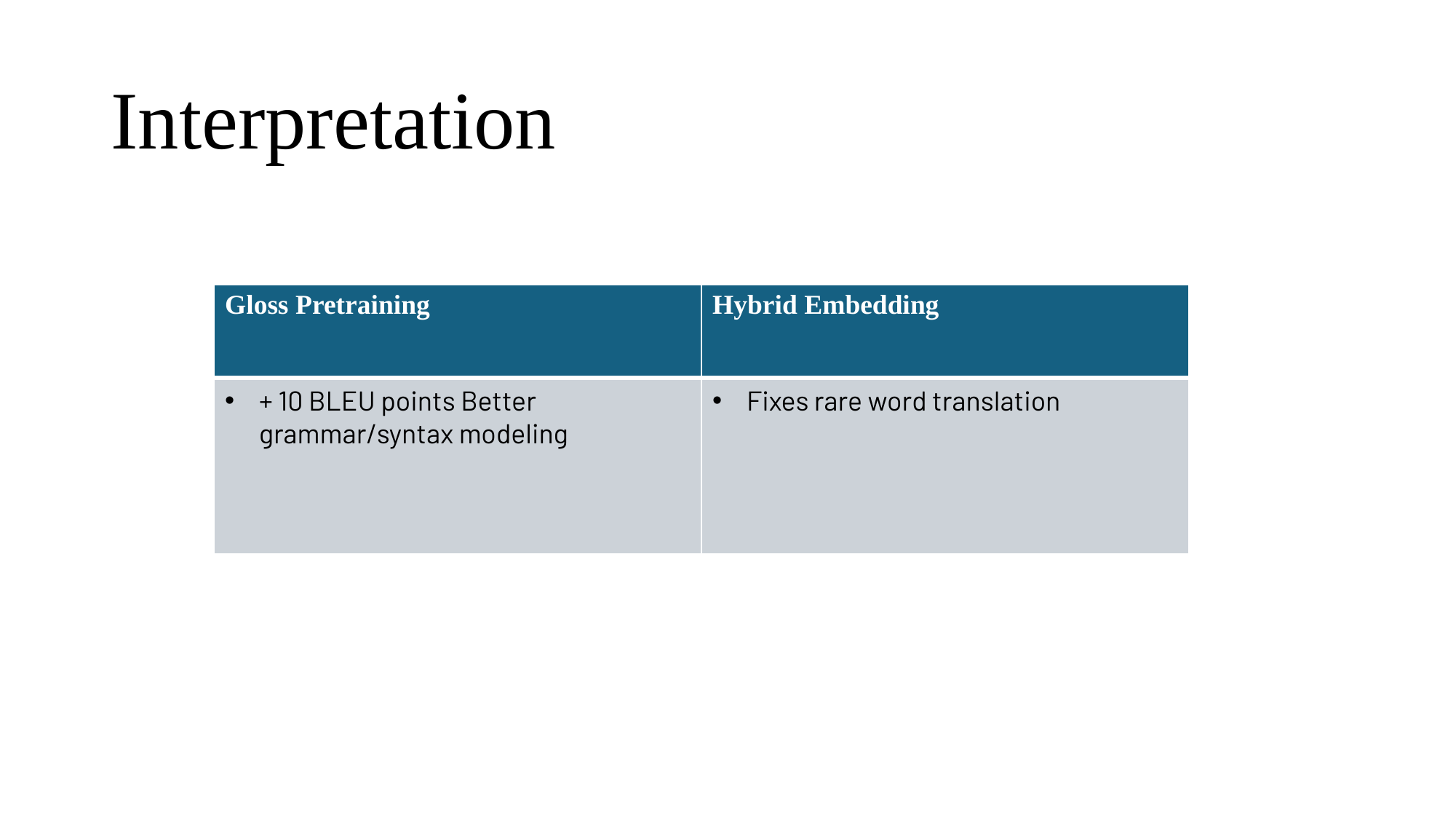

# Interpretation
| Gloss Pretraining | Hybrid Embedding |
| --- | --- |
| + 10 BLEU points Better grammar/syntax modeling | Fixes rare word translation |